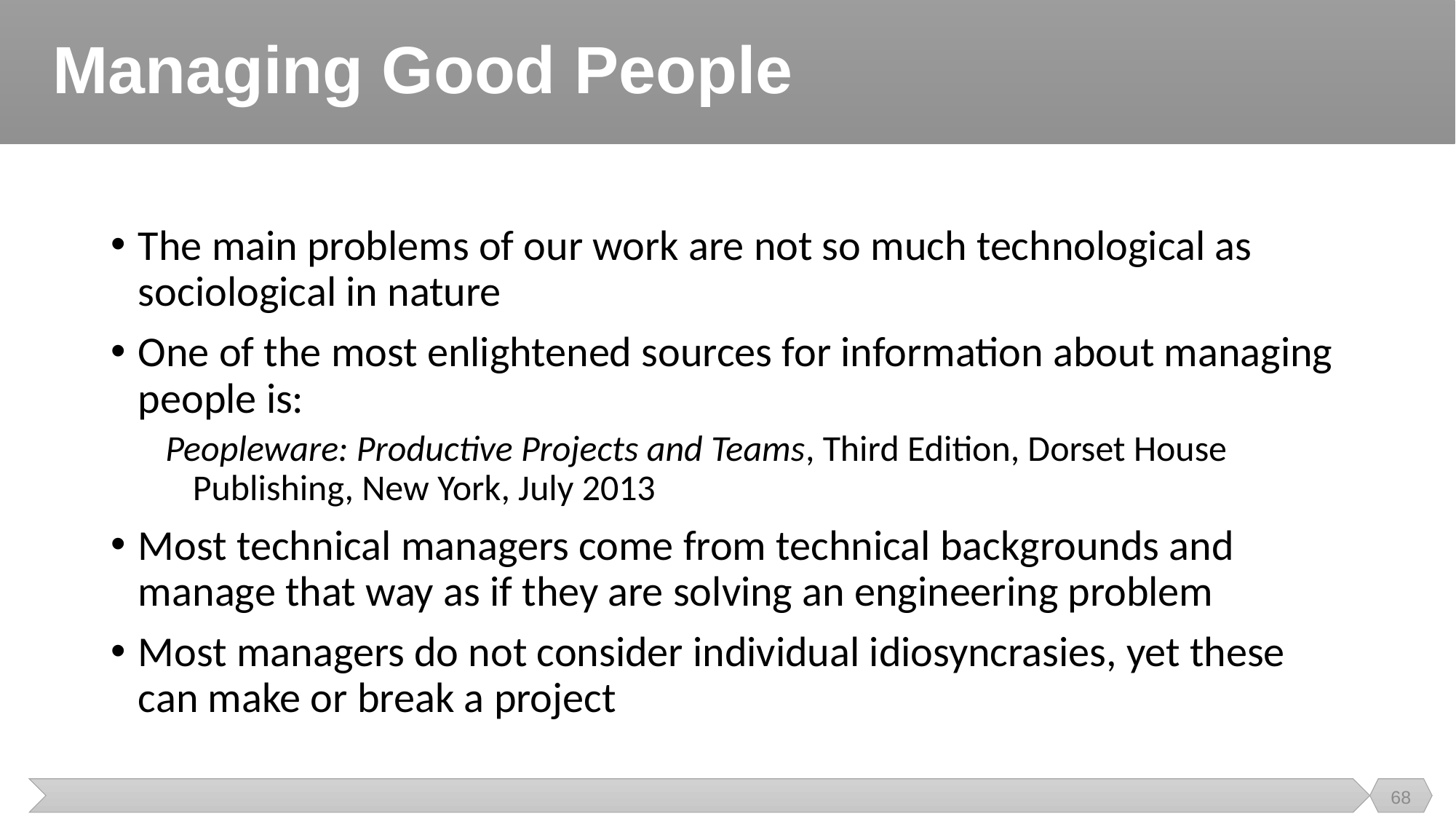

# Managing Good People
The main problems of our work are not so much technological as sociological in nature
One of the most enlightened sources for information about managing people is:
Peopleware: Productive Projects and Teams, Third Edition, Dorset House Publishing, New York, July 2013
Most technical managers come from technical backgrounds and manage that way as if they are solving an engineering problem
Most managers do not consider individual idiosyncrasies, yet these can make or break a project
68